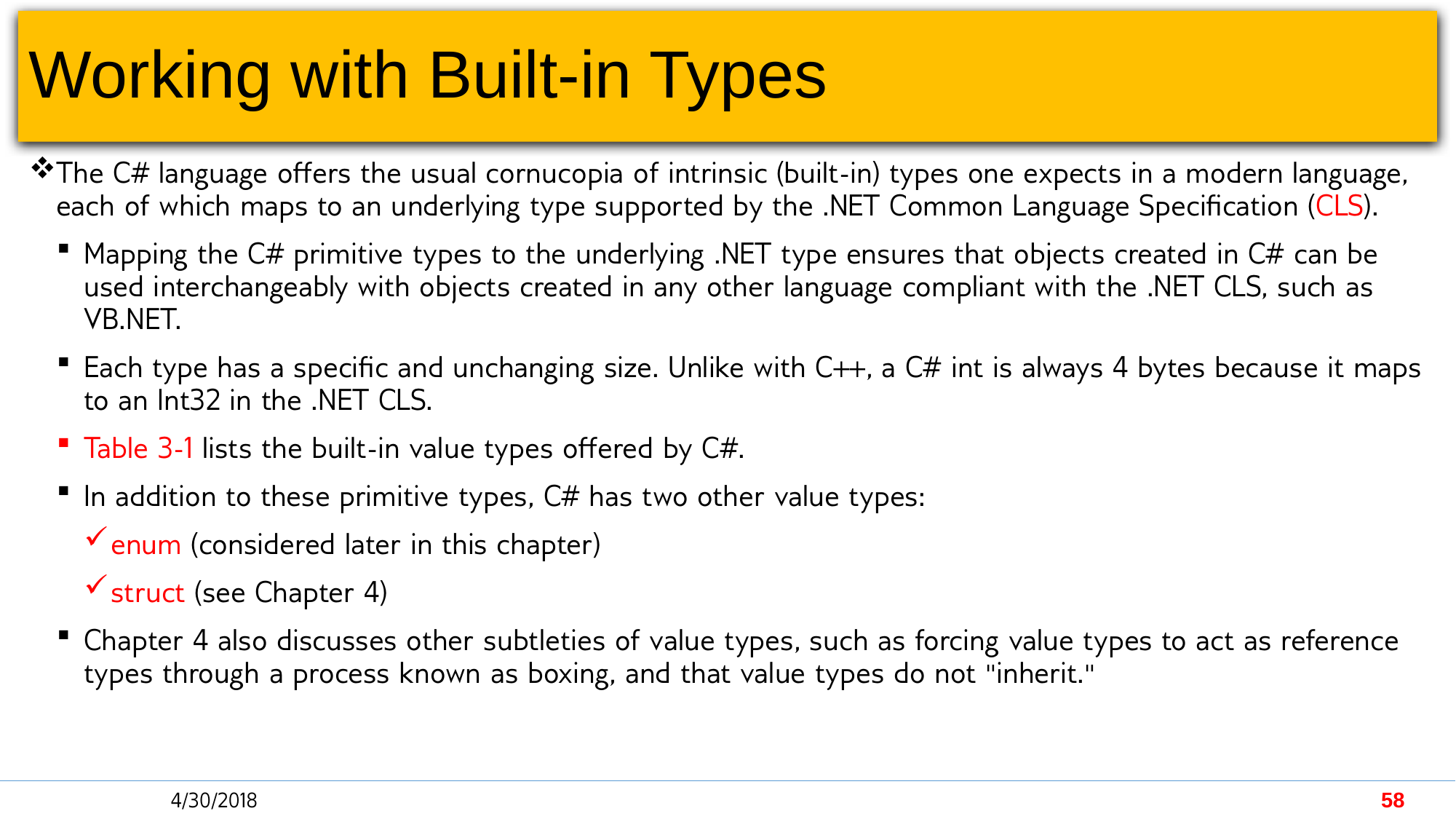

# Working with Built-in Types
The C# language offers the usual cornucopia of intrinsic (built-in) types one expects in a modern language, each of which maps to an underlying type supported by the .NET Common Language Specification (CLS).
Mapping the C# primitive types to the underlying .NET type ensures that objects created in C# can be used interchangeably with objects created in any other language compliant with the .NET CLS, such as VB.NET.
Each type has a specific and unchanging size. Unlike with C++, a C# int is always 4 bytes because it maps to an Int32 in the .NET CLS.
Table 3-1 lists the built-in value types offered by C#.
In addition to these primitive types, C# has two other value types:
enum (considered later in this chapter)
struct (see Chapter 4)
Chapter 4 also discusses other subtleties of value types, such as forcing value types to act as reference types through a process known as boxing, and that value types do not "inherit."
4/30/2018
58